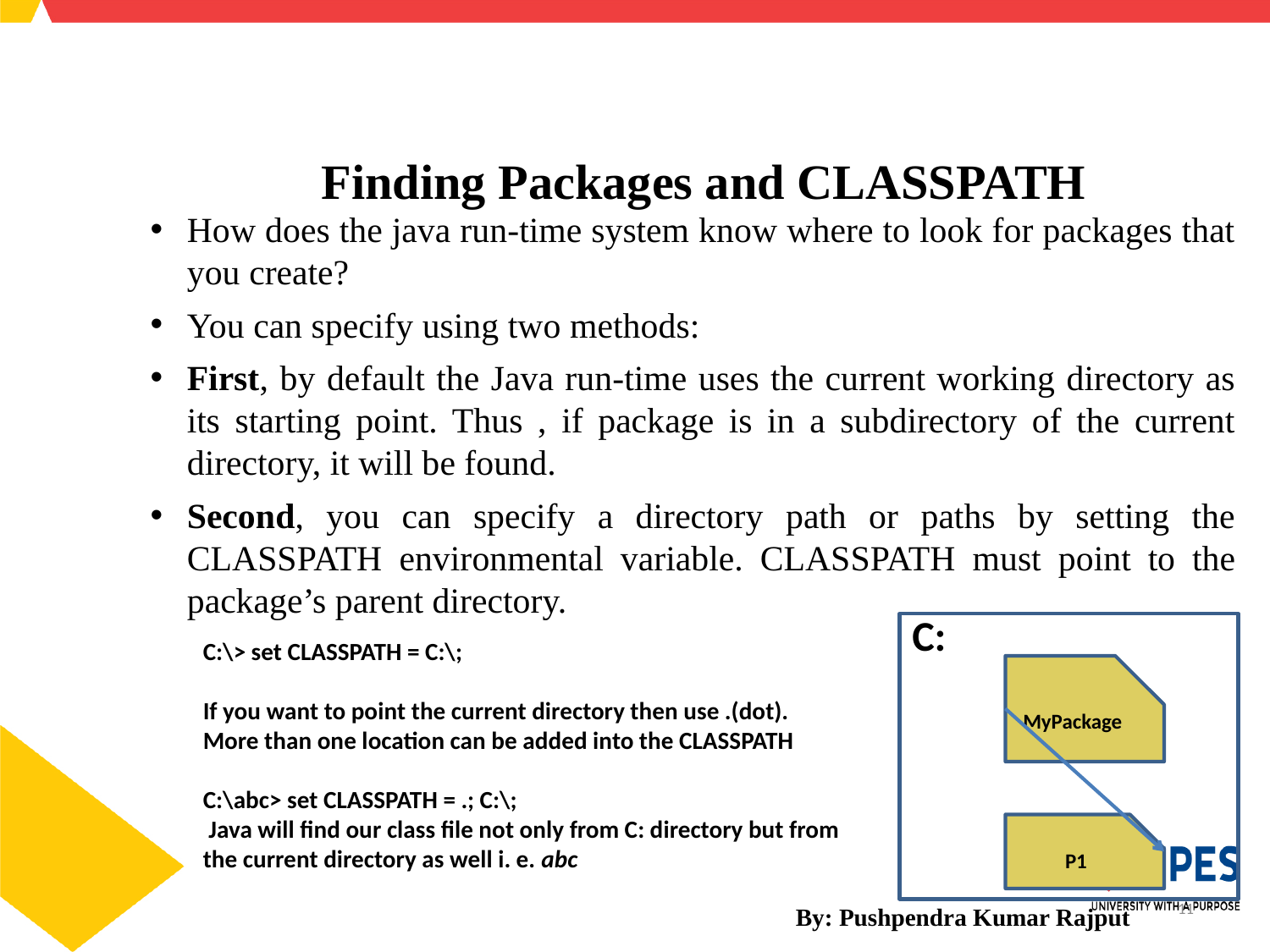

Finding Packages and CLASSPATH
How does the java run-time system know where to look for packages that you create?
You can specify using two methods:
First, by default the Java run-time uses the current working directory as its starting point. Thus , if package is in a subdirectory of the current directory, it will be found.
Second, you can specify a directory path or paths by setting the CLASSPATH environmental variable. CLASSPATH must point to the package’s parent directory.
C:

C:\> set CLASSPATH = C:\;

If you want to point the current directory then use .(dot).
More than one location can be added into the CLASSPATH

C:\abc> set CLASSPATH = .; C:\;
 Java will find our class file not only from C: directory but from the current directory as well i. e. abc

MyPackage
P1
11
By: Pushpendra Kumar Rajput